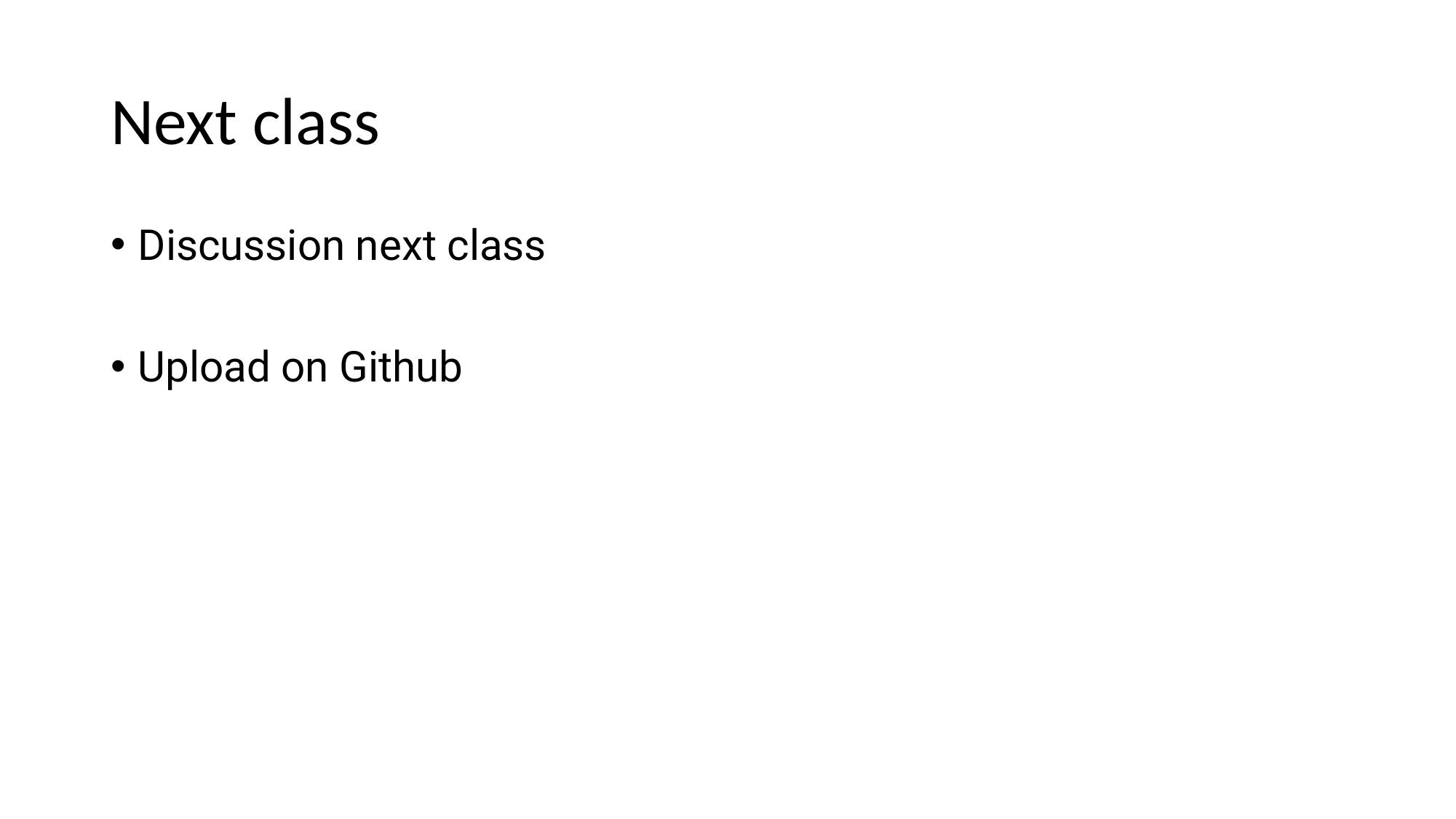

# Next class
Discussion next class

Upload on Github